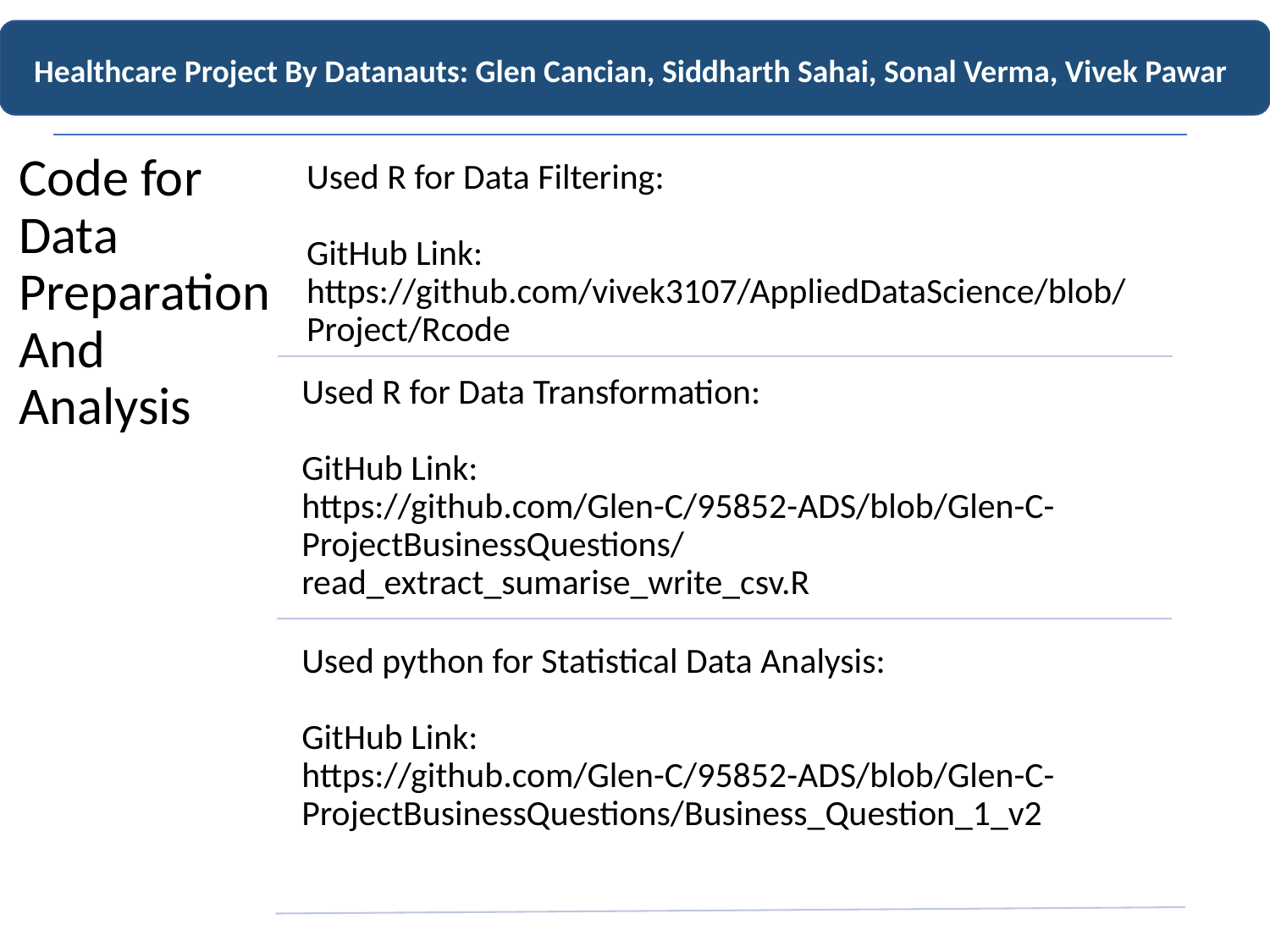

Healthcare Project By Datanauts: Glen Cancian, Siddharth Sahai, Sonal Verma, Vivek Pawar

Code for Data Preparation
And
Analysis

Used R for Data Filtering:

GitHub Link: https://github.com/vivek3107/AppliedDataScience/blob/Project/Rcode

Used R for Data Transformation:

GitHub Link:
https://github.com/Glen-C/95852-ADS/blob/Glen-C-ProjectBusinessQuestions/read_extract_sumarise_write_csv.R

Used python for Statistical Data Analysis:

GitHub Link:
https://github.com/Glen-C/95852-ADS/blob/Glen-C-ProjectBusinessQuestions/Business_Question_1_v2

Goals
Plan Of Work
Project Planning: Developing business understanding and defining success criteria.